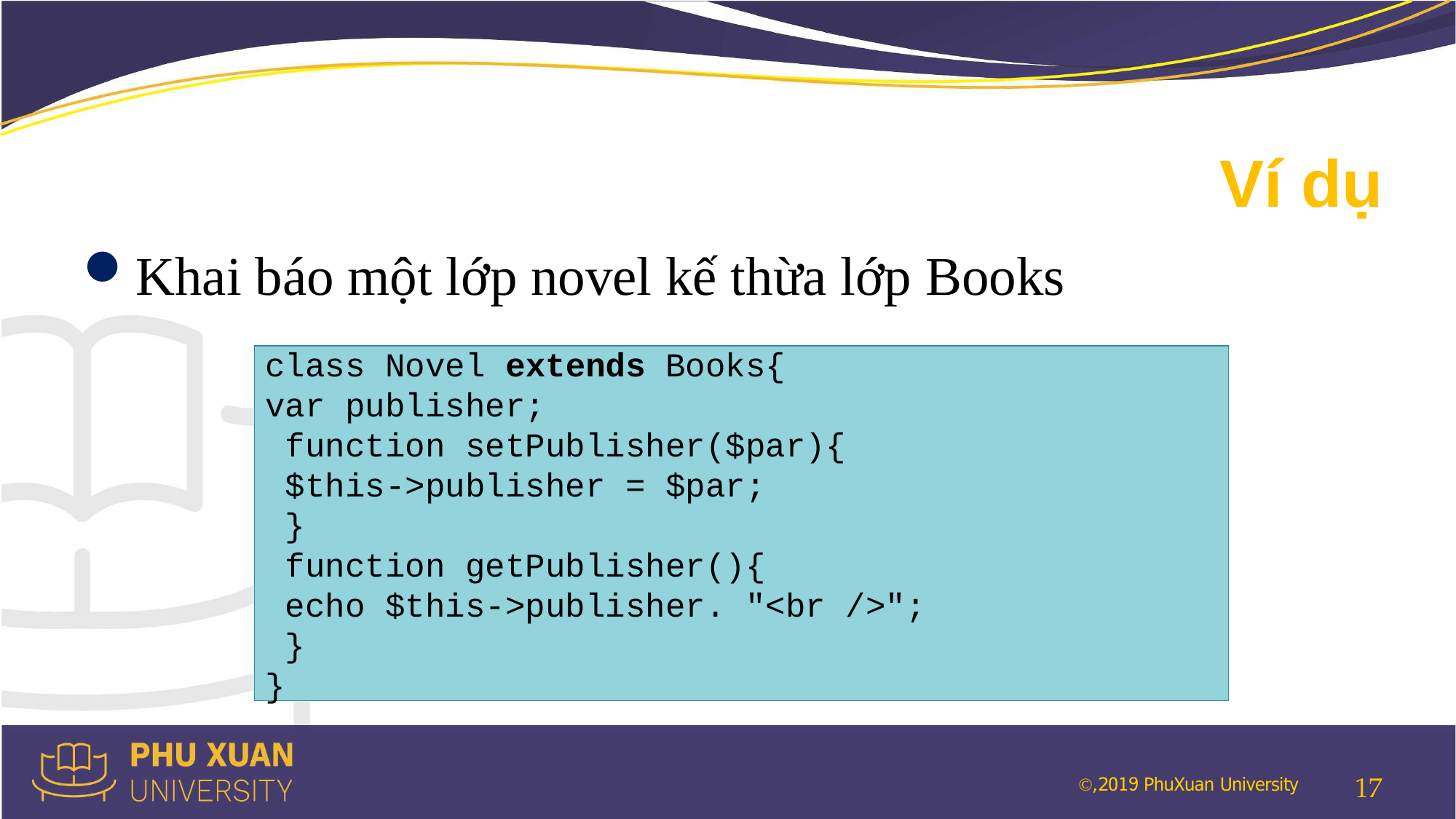

# Ví dụ
Khai báo một lớp novel kế thừa lớp Books

class Novel extends Books{
var publisher;
 function setPublisher($par){
 $this->publisher = $par;
 }
 function getPublisher(){
 echo $this->publisher. "<br />";
 }
}
17